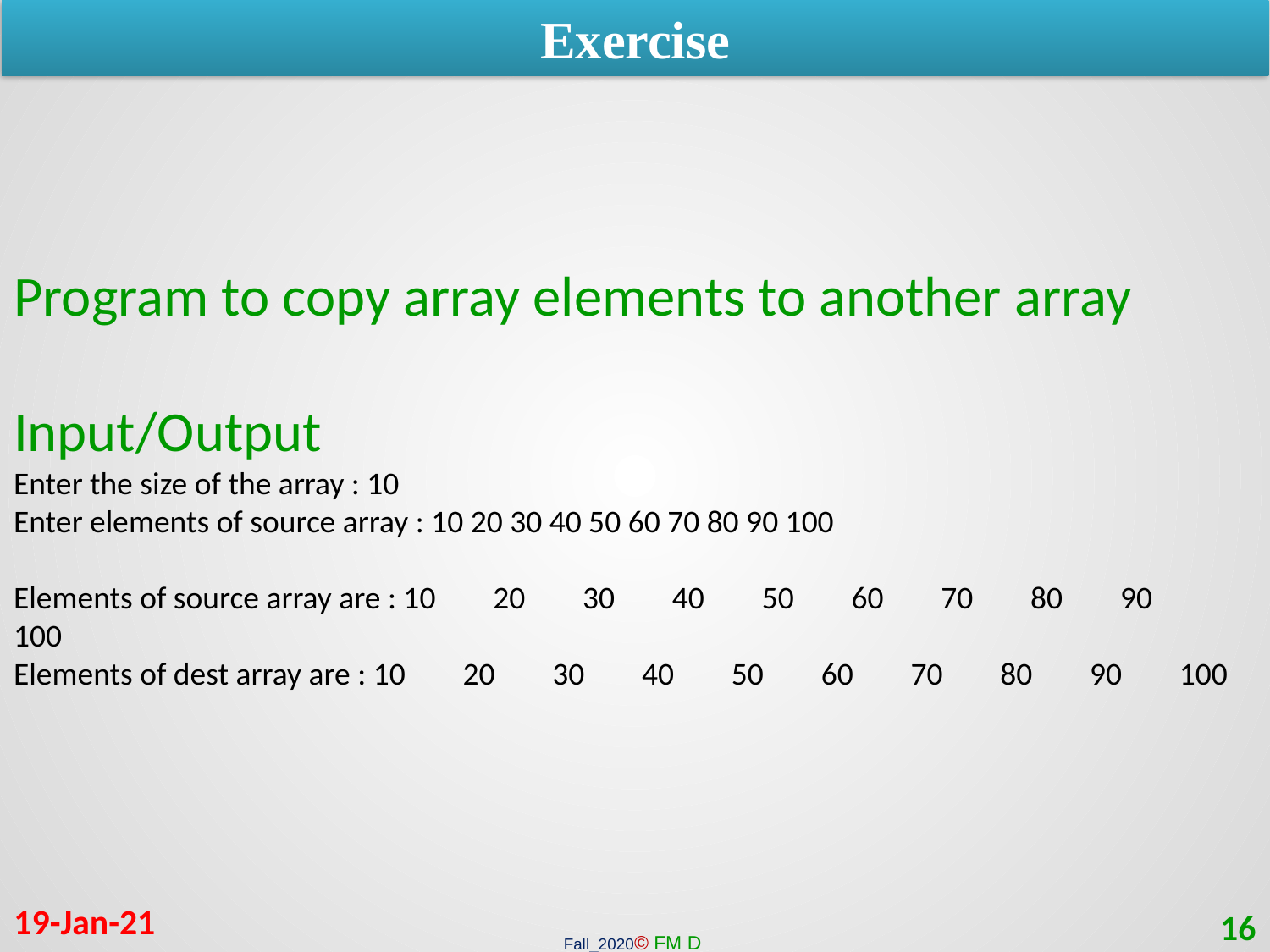

Exercise

Program to copy array elements to another array

Input/Output
Enter the size of the array : 10
Enter elements of source array : 10 20 30 40 50 60 70 80 90 100

Elements of source array are : 10        20        30        40        50        60        70        80        90        100
Elements of dest array are : 10        20        30        40        50        60        70        80        90        100
19-Jan-21
16